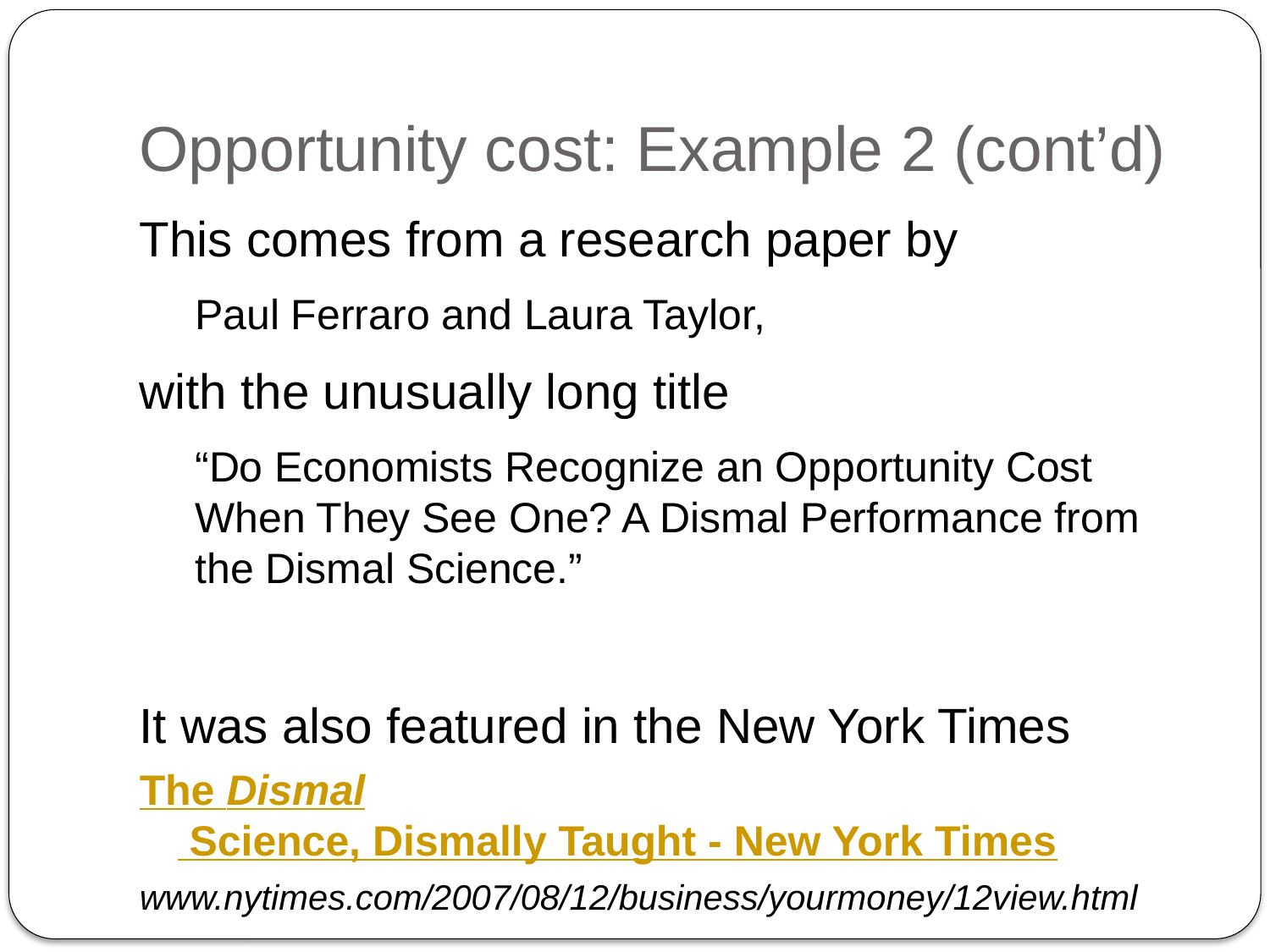

# Opportunity cost: Example 2 (cont’d)
This comes from a research paper by
Paul Ferraro and Laura Taylor,
with the unusually long title
“Do Economists Recognize an Opportunity Cost When They See One? A Dismal Performance from the Dismal Science.”

It was also featured in the New York Times
The Dismal Science, Dismally Taught - New York Times
www.nytimes.com/2007/08/12/business/yourmoney/12view.html